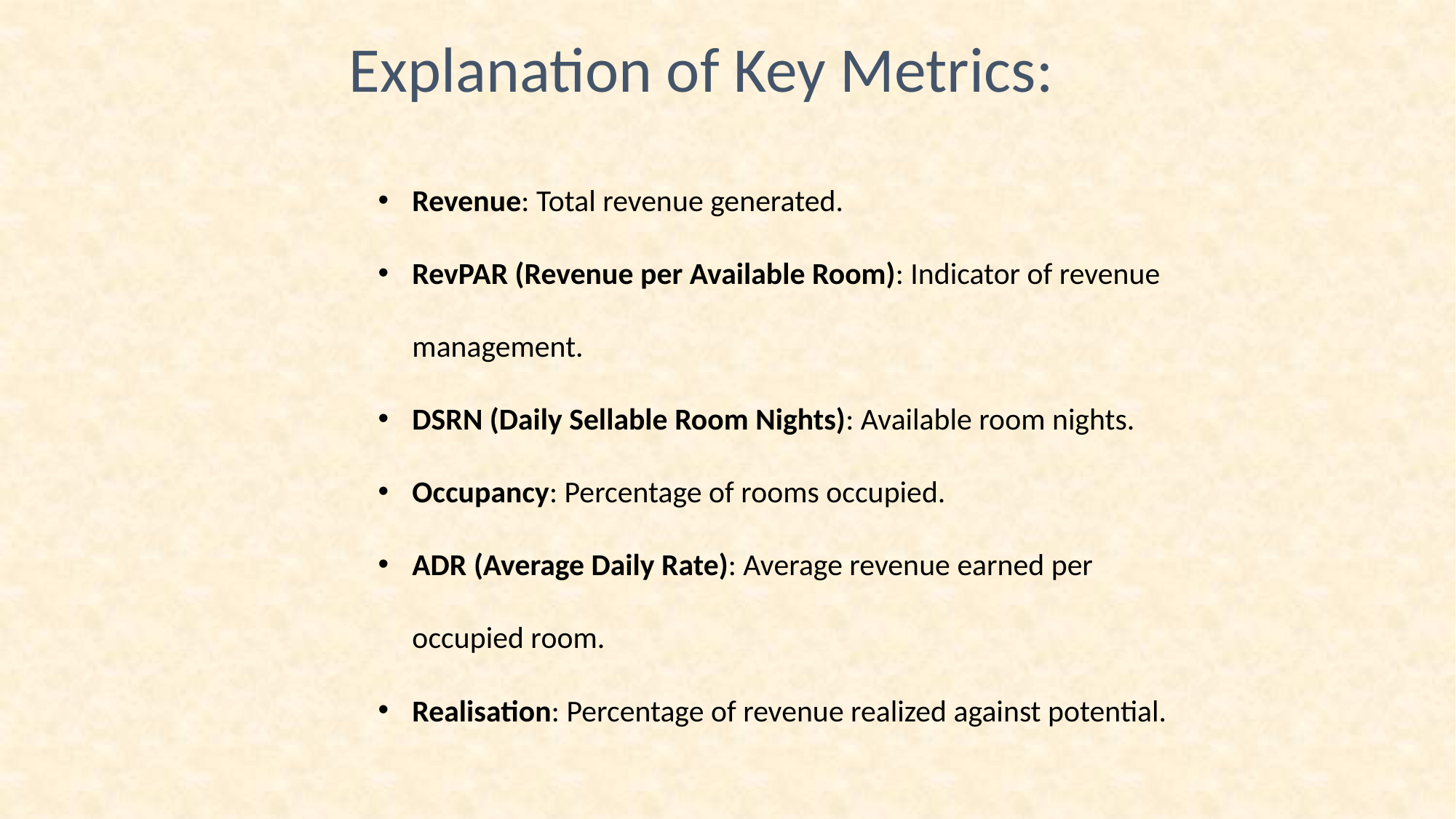

Explanation of Key Metrics:

Revenue: Total revenue generated.
RevPAR (Revenue per Available Room): Indicator of revenue management.
DSRN (Daily Sellable Room Nights): Available room nights.
Occupancy: Percentage of rooms occupied.
ADR (Average Daily Rate): Average revenue earned per occupied room.
Realisation: Percentage of revenue realized against potential.